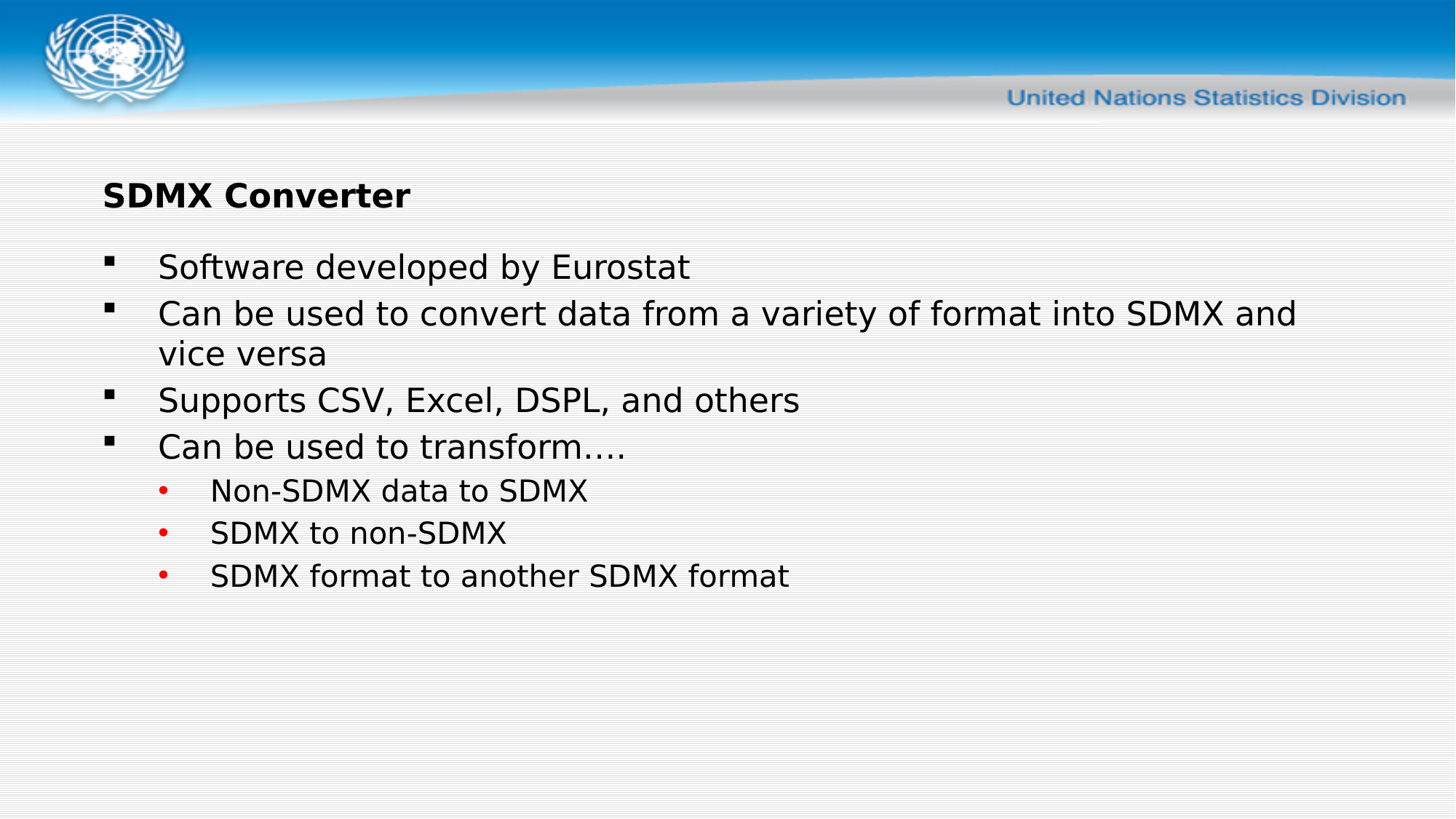

# SDMX Converter
Software developed by Eurostat
Can be used to convert data from a variety of format into SDMX and vice versa
Supports CSV, Excel, DSPL, and others
Can be used to transform….
Non-SDMX data to SDMX
SDMX to non-SDMX
SDMX format to another SDMX format